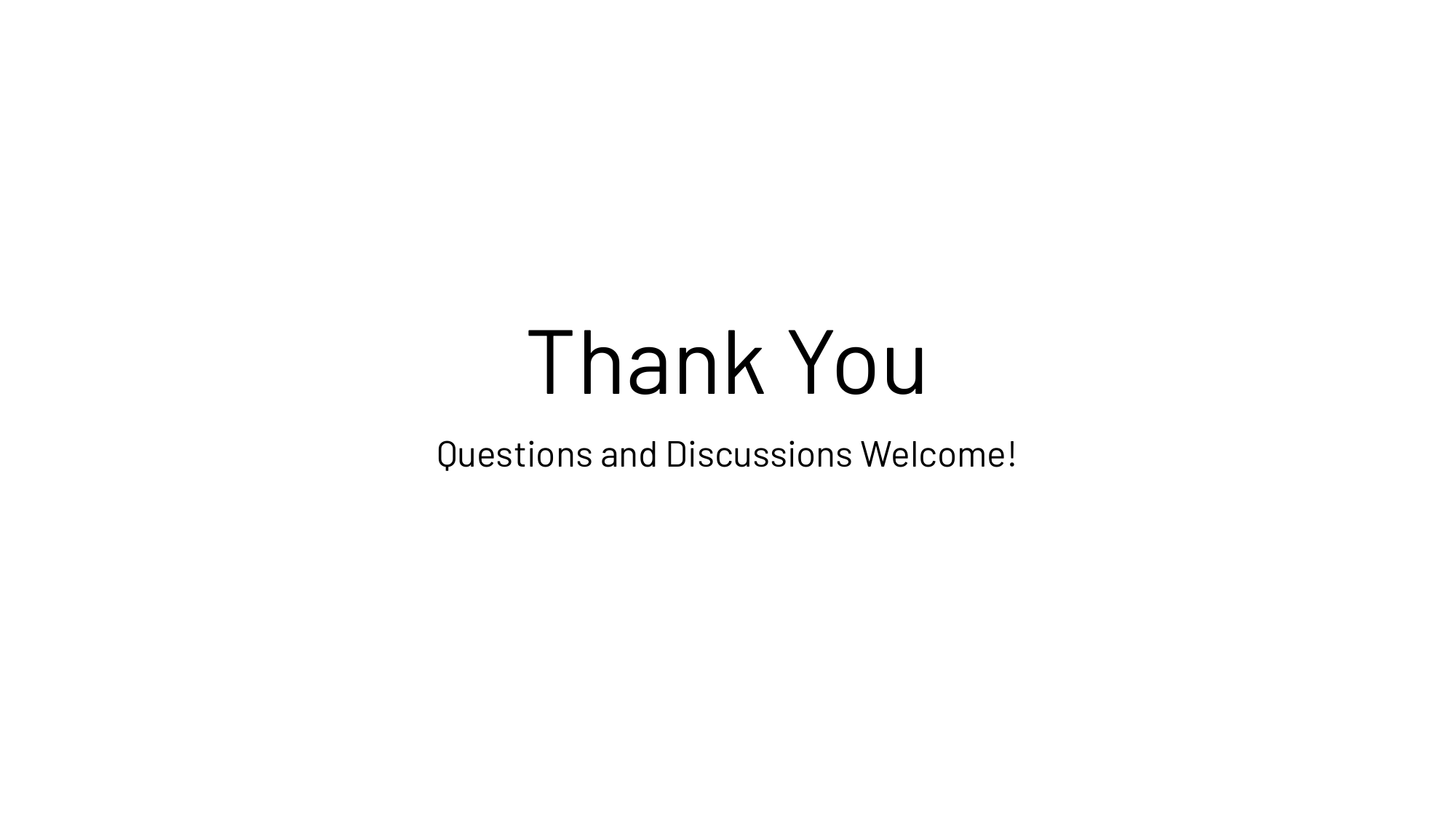

# Thank You
Questions and Discussions Welcome!